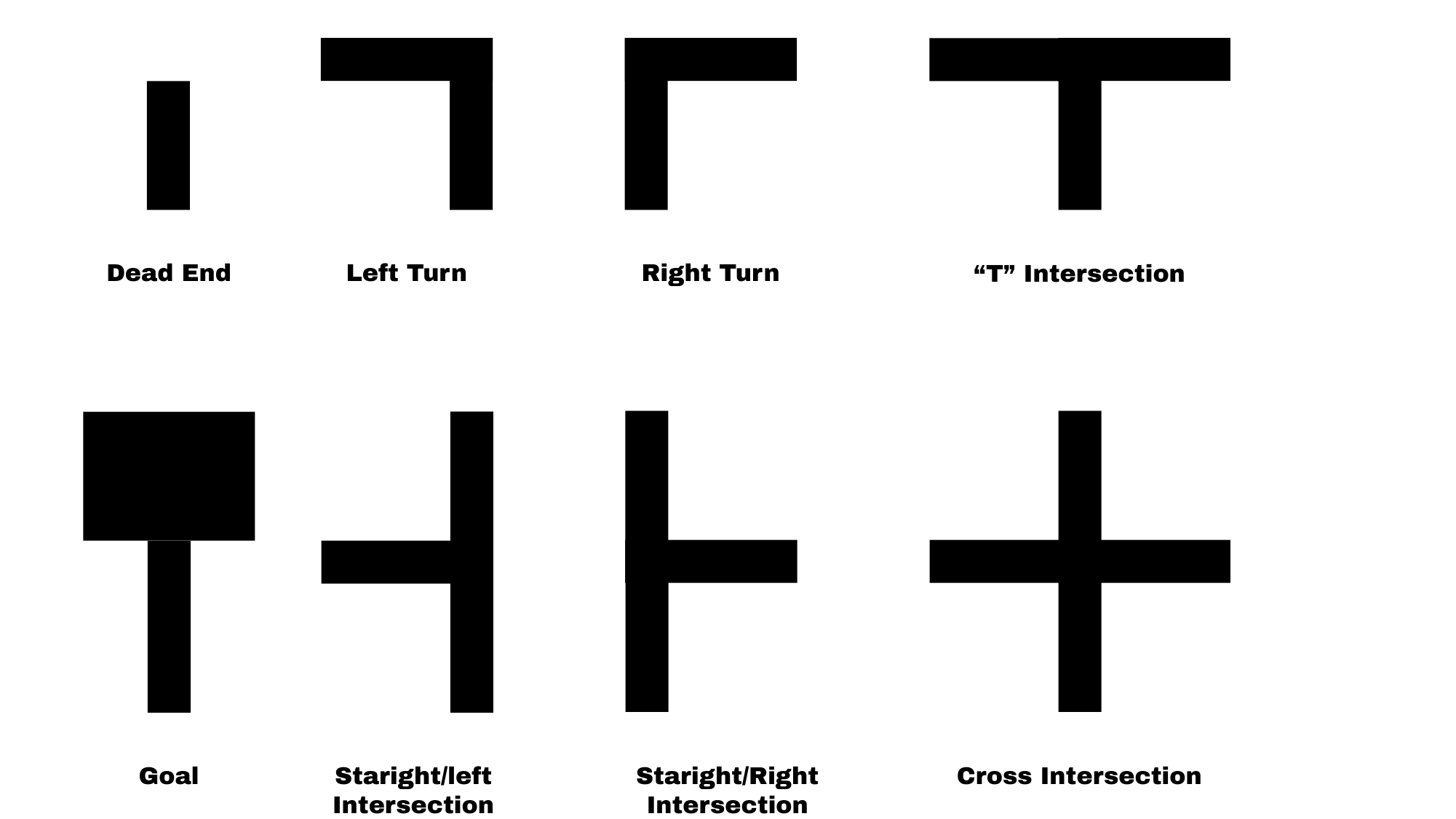

Dead End
Left Turn
Right Turn
“T” Intersection

Goal
Staright/left Intersection
Staright/Right Intersection
Cross Intersection